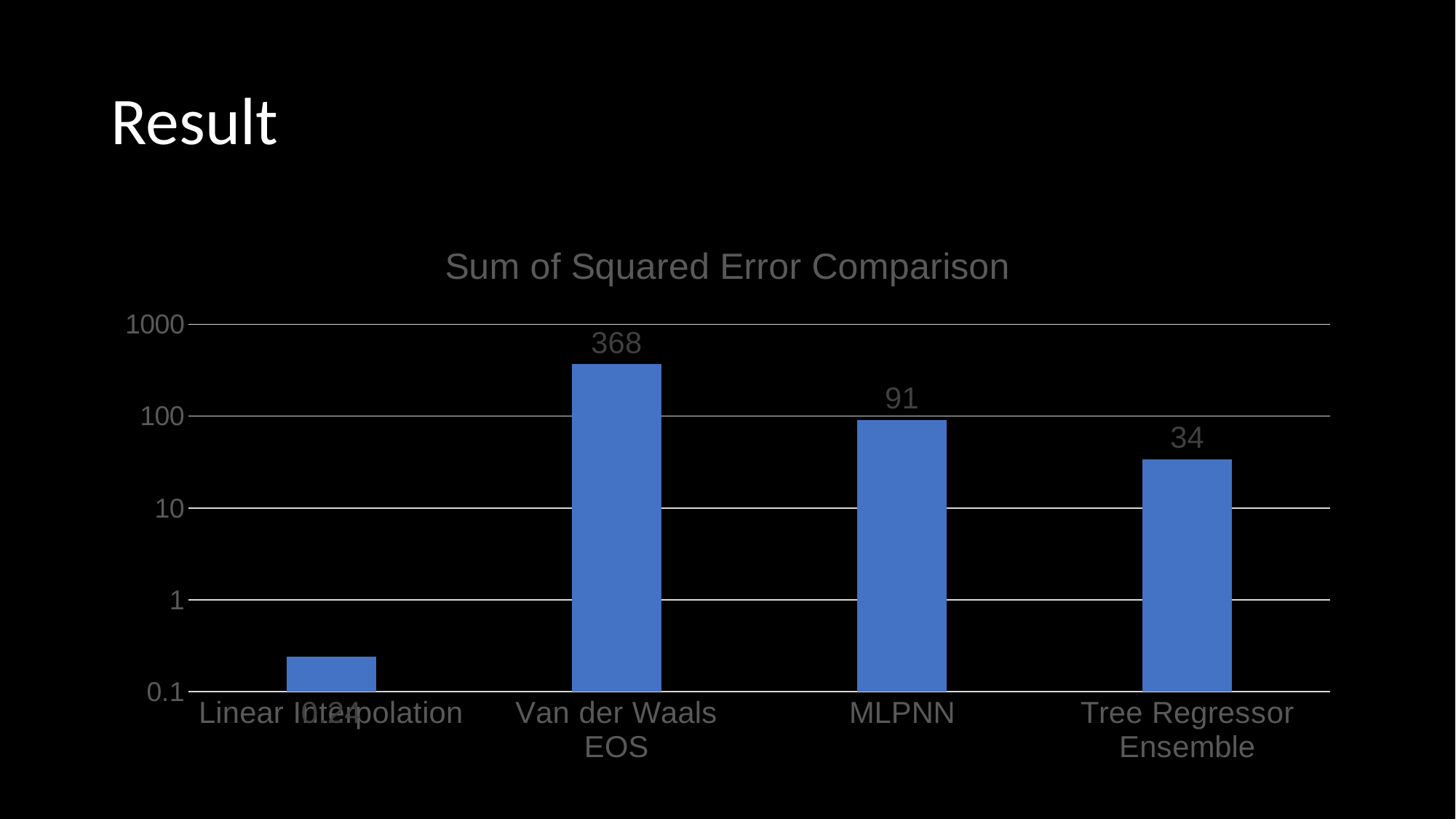

# Result

### Chart: Sum of Squared Error Comparison

| Category | Sum |
|---|---|
| Linear Interpolation | 0.24 |
| Van der Waals EOS | 368.0 |
| MLPNN | 91.0 |
| Tree Regressor Ensemble | 34.0 |